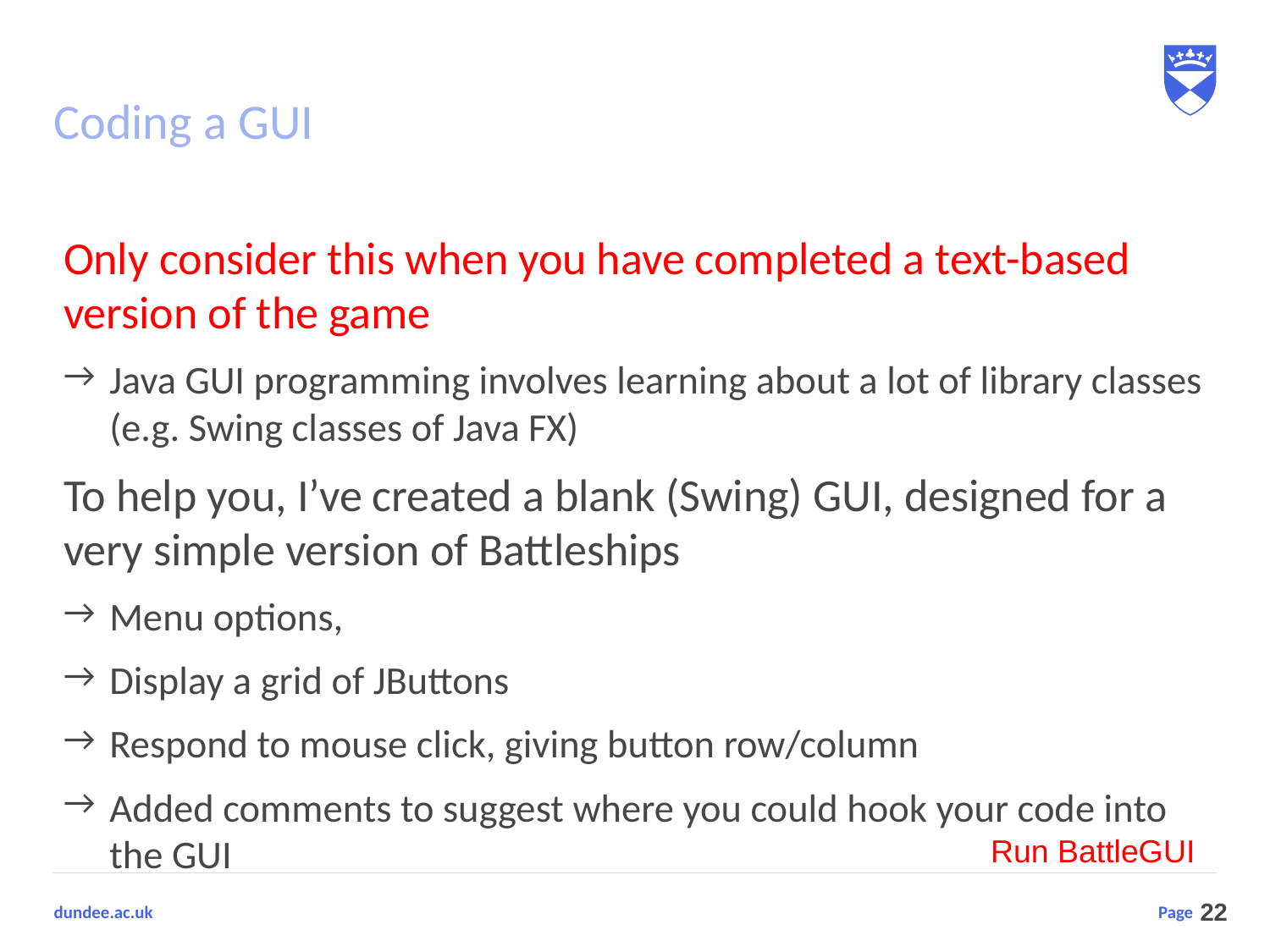

# Coding a GUI
Only consider this when you have completed a text-based version of the game
Java GUI programming involves learning about a lot of library classes (e.g. Swing classes of Java FX)
To help you, I’ve created a blank (Swing) GUI, designed for a very simple version of Battleships
Menu options,
Display a grid of JButtons
Respond to mouse click, giving button row/column
Added comments to suggest where you could hook your code into the GUI
Run BattleGUI
22